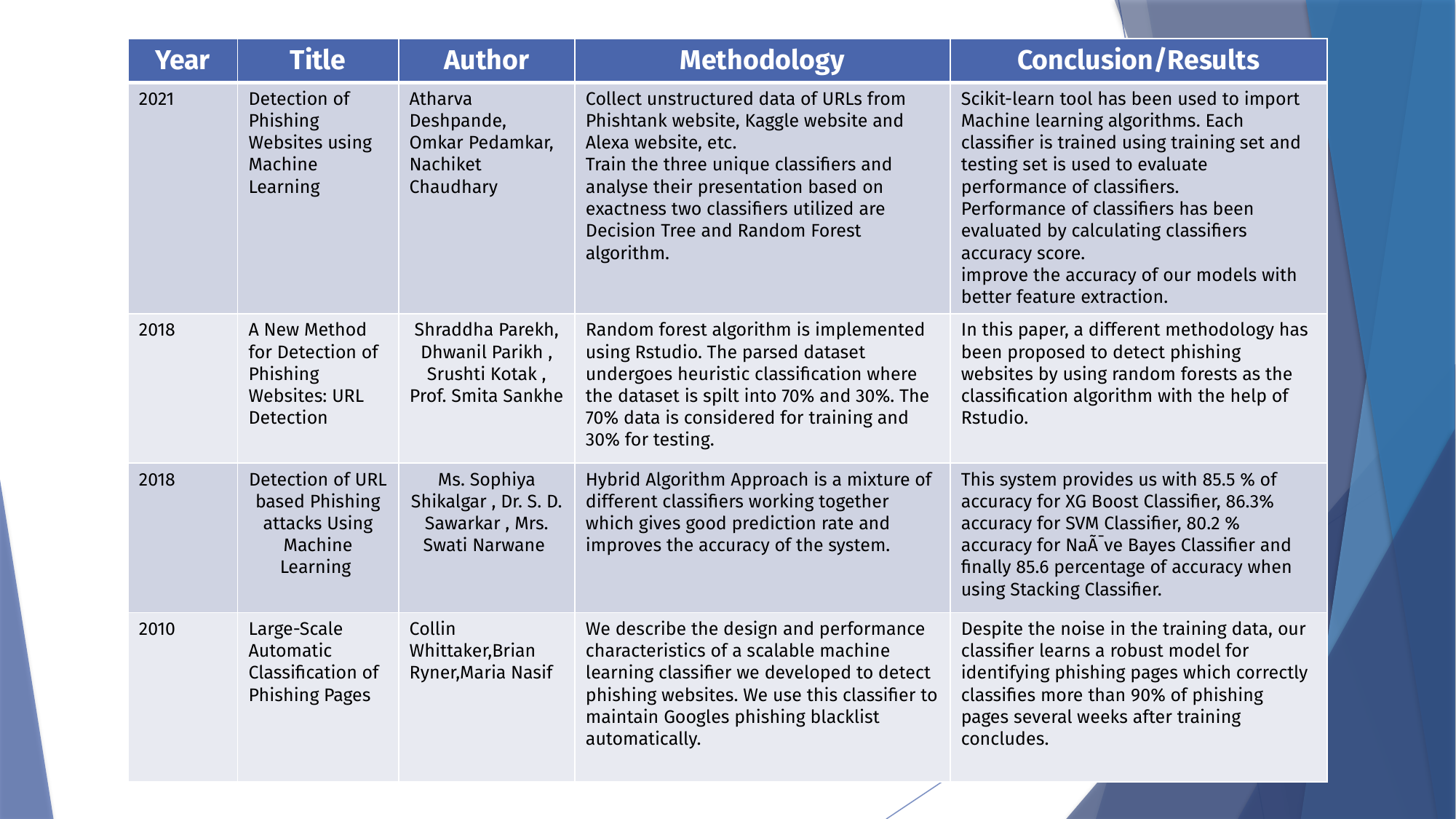

| Year | Title | Author | Methodology | Conclusion/Results |
| --- | --- | --- | --- | --- |
| 2021 | Detection of Phishing Websites using Machine Learning | Atharva Deshpande, Omkar Pedamkar, Nachiket Chaudhary | Collect unstructured data of URLs from Phishtank website, Kaggle website and Alexa website, etc. Train the three unique classifiers and analyse their presentation based on exactness two classifiers utilized are Decision Tree and Random Forest algorithm. | Scikit-learn tool has been used to import Machine learning algorithms. Each classifier is trained using training set and testing set is used to evaluate performance of classifiers. Performance of classifiers has been evaluated by calculating classifiers accuracy score. improve the accuracy of our models with better feature extraction. |
| 2018 | A New Method for Detection of Phishing Websites: URL Detection | Shraddha Parekh, Dhwanil Parikh , Srushti Kotak , Prof. Smita Sankhe | Random forest algorithm is implemented using Rstudio. The parsed dataset undergoes heuristic classification where the dataset is spilt into 70% and 30%. The 70% data is considered for training and 30% for testing. | In this paper, a different methodology has been proposed to detect phishing websites by using random forests as the classification algorithm with the help of Rstudio. |
| 2018 | Detection of URL based Phishing attacks Using Machine Learning | Ms. Sophiya Shikalgar , Dr. S. D. Sawarkar , Mrs. Swati Narwane | Hybrid Algorithm Approach is a mixture of different classifiers working together which gives good prediction rate and improves the accuracy of the system. | This system provides us with 85.5 % of accuracy for XG Boost Classifier, 86.3% accuracy for SVM Classifier, 80.2 % accuracy for NaÃ¯ve Bayes Classifier and finally 85.6 percentage of accuracy when using Stacking Classifier. |
| 2010 | Large-Scale Automatic Classification of Phishing Pages | Collin Whittaker,Brian Ryner,Maria Nasif | We describe the design and performance characteristics of a scalable machine learning classifier we developed to detect phishing websites. We use this classifier to maintain Googles phishing blacklist automatically. | Despite the noise in the training data, our classifier learns a robust model for identifying phishing pages which correctly classifies more than 90% of phishing pages several weeks after training concludes. |